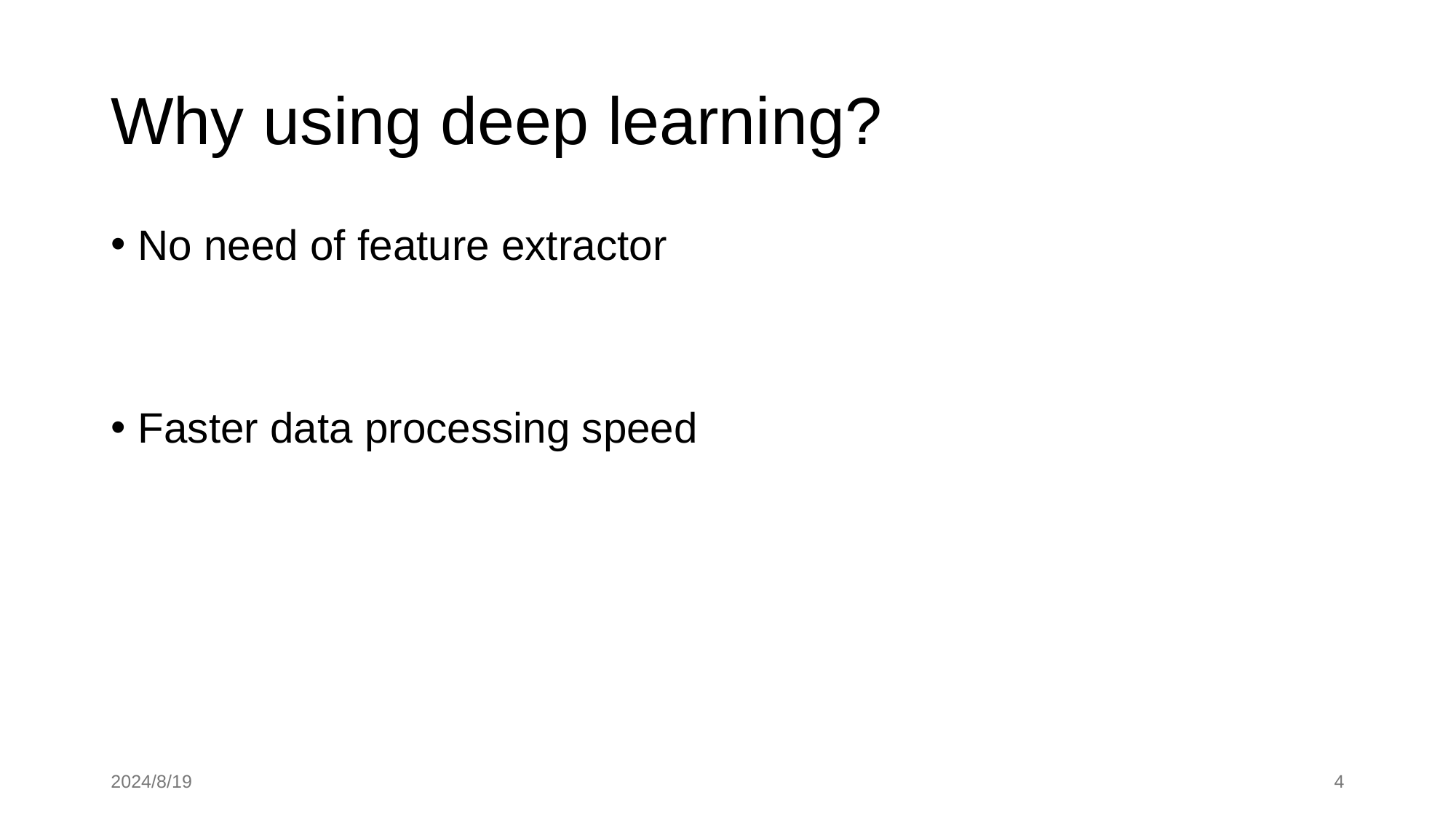

# Why using deep learning?
No need of feature extractor

Faster data processing speed

2024/8/19
4